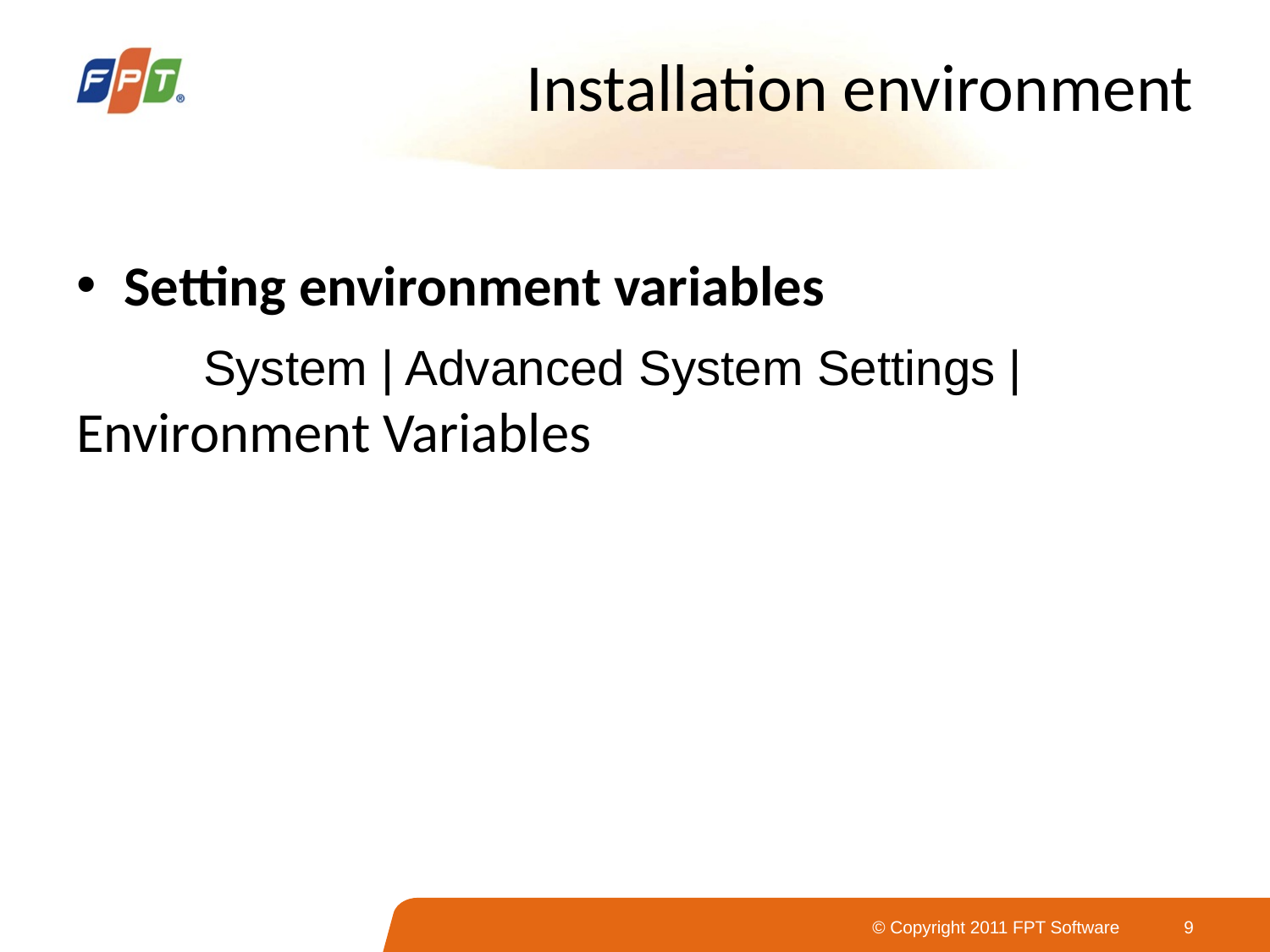

# Installation environment
Setting environment variables
	System | Advanced System Settings | 	Environment Variables